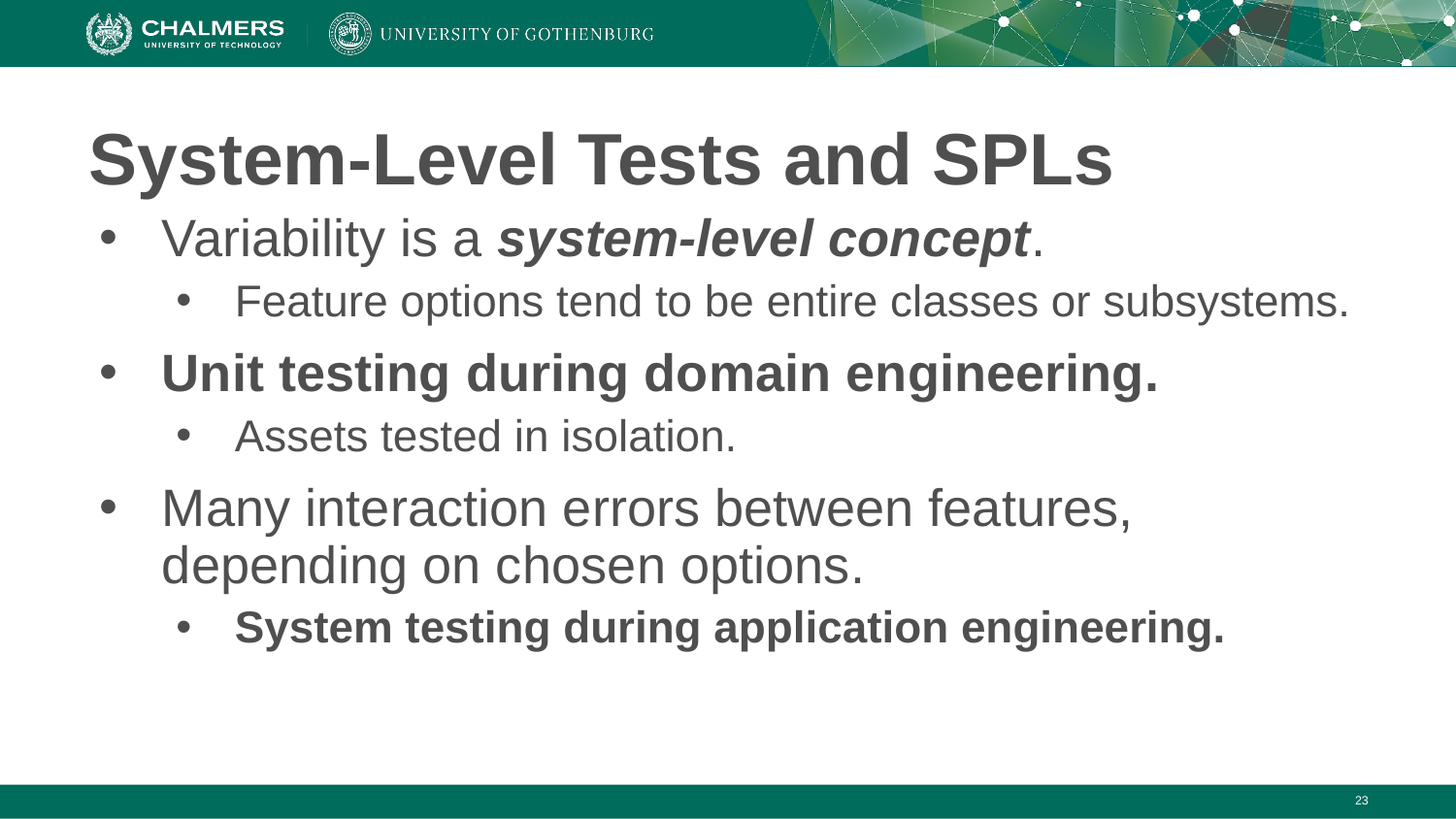

# System-Level Tests and SPLs
Variability is a system-level concept.
Feature options tend to be entire classes or subsystems.
Unit testing during domain engineering.
Assets tested in isolation.
Many interaction errors between features, depending on chosen options.
System testing during application engineering.
23